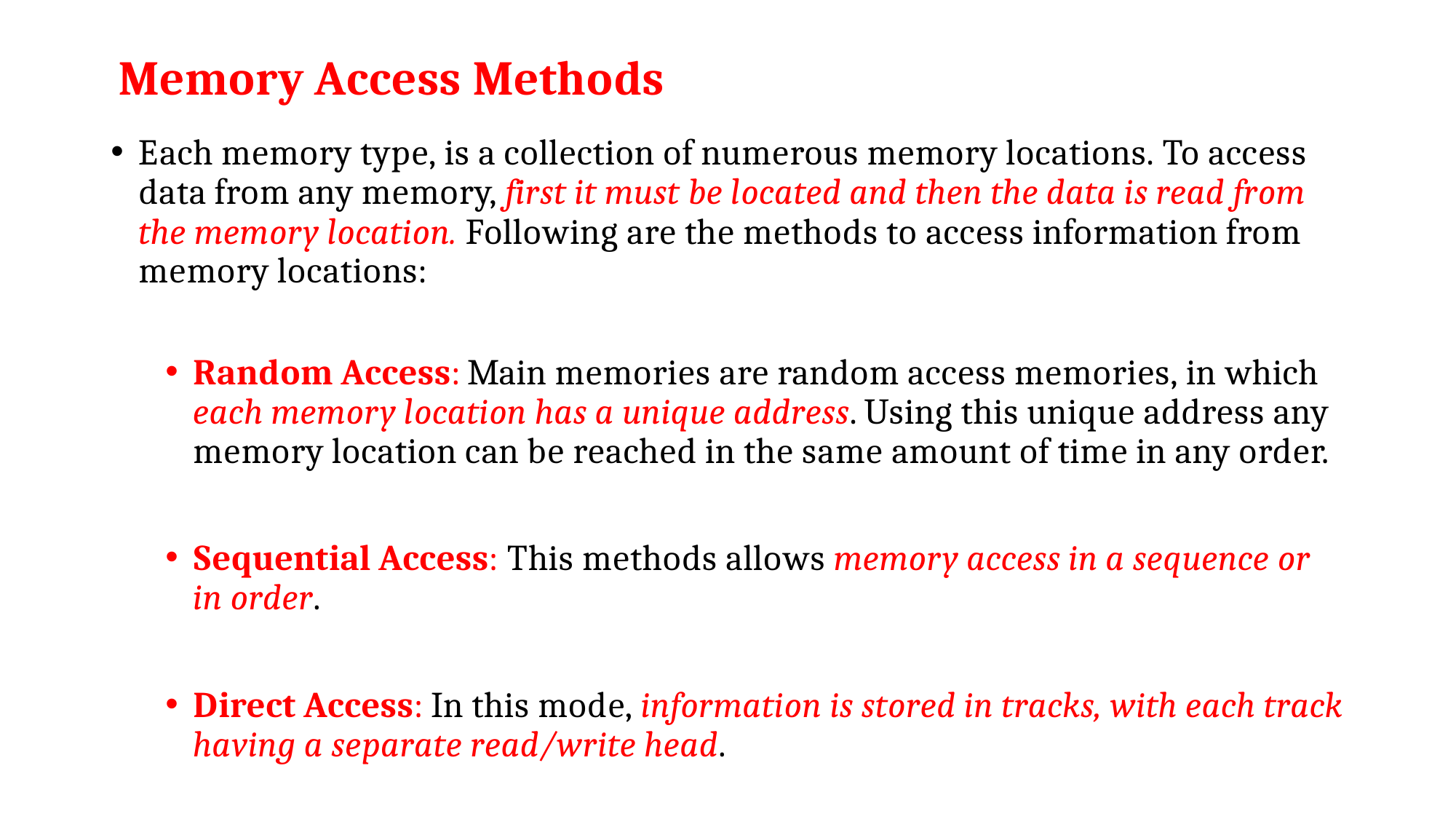

# Memory Access Methods
Each memory type, is a collection of numerous memory locations. To access data from any memory, first it must be located and then the data is read from the memory location. Following are the methods to access information from memory locations:

Random Access: Main memories are random access memories, in which each memory location has a unique address. Using this unique address any memory location can be reached in the same amount of time in any order.

Sequential Access: This methods allows memory access in a sequence or in order.

Direct Access: In this mode, information is stored in tracks, with each track having a separate read/write head.